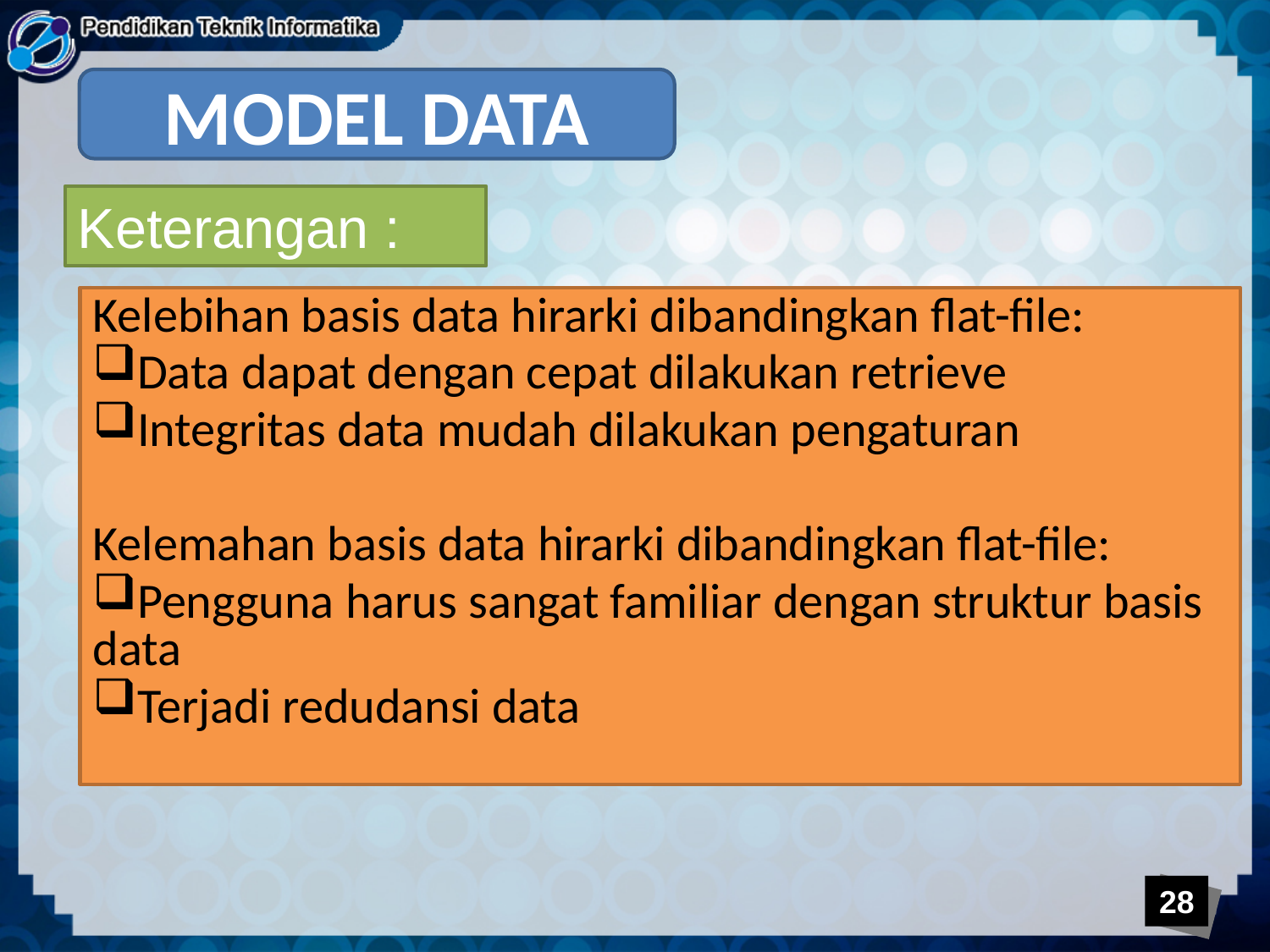

MODEL DATA
Keterangan :
Kelebihan basis data hirarki dibandingkan flat-file:
Data dapat dengan cepat dilakukan retrieve
Integritas data mudah dilakukan pengaturan

Kelemahan basis data hirarki dibandingkan flat-file:
Pengguna harus sangat familiar dengan struktur basis data
Terjadi redudansi data

28